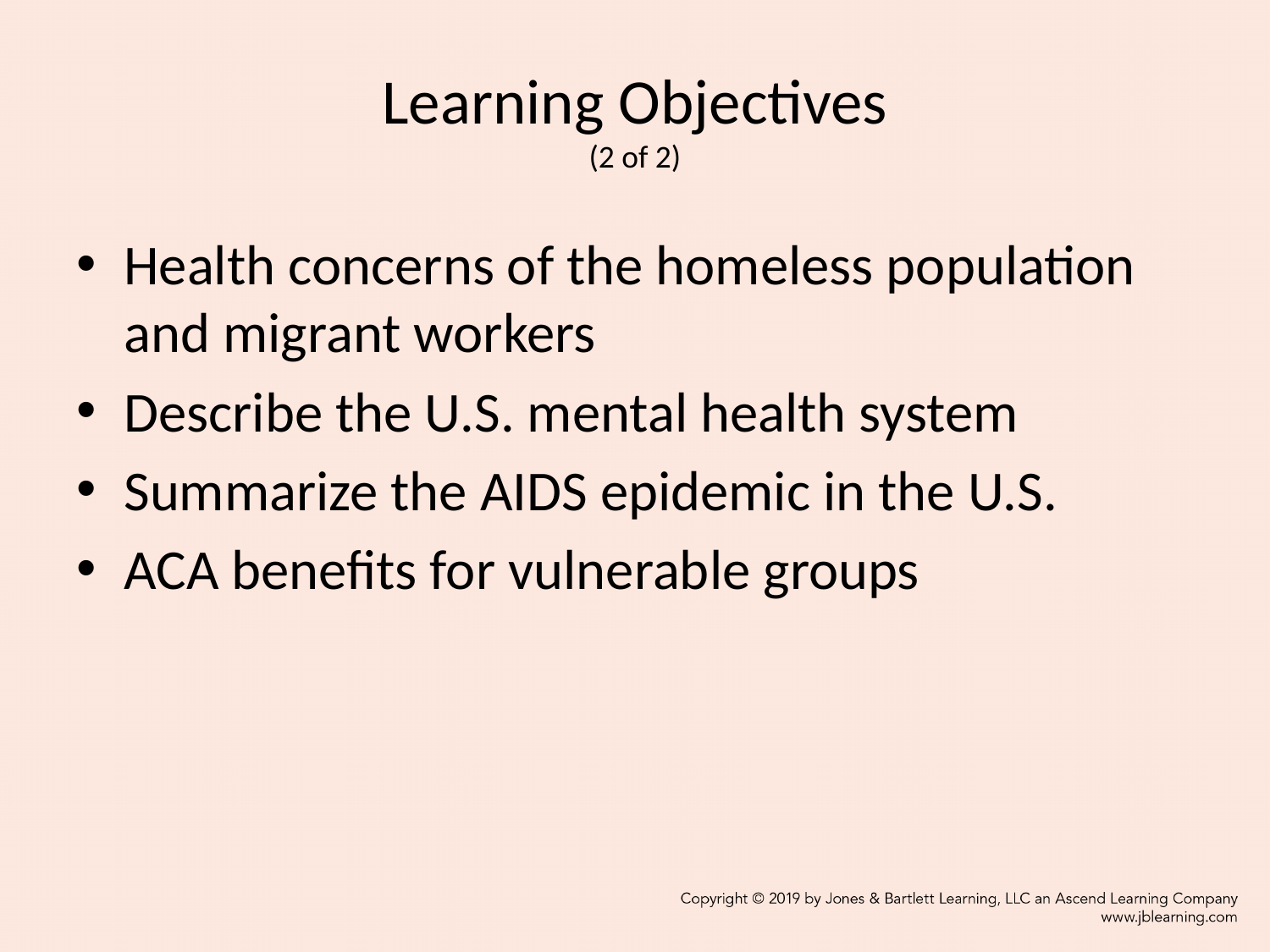

# Learning Objectives (2 of 2)
Health concerns of the homeless population and migrant workers
Describe the U.S. mental health system
Summarize the AIDS epidemic in the U.S.
ACA benefits for vulnerable groups